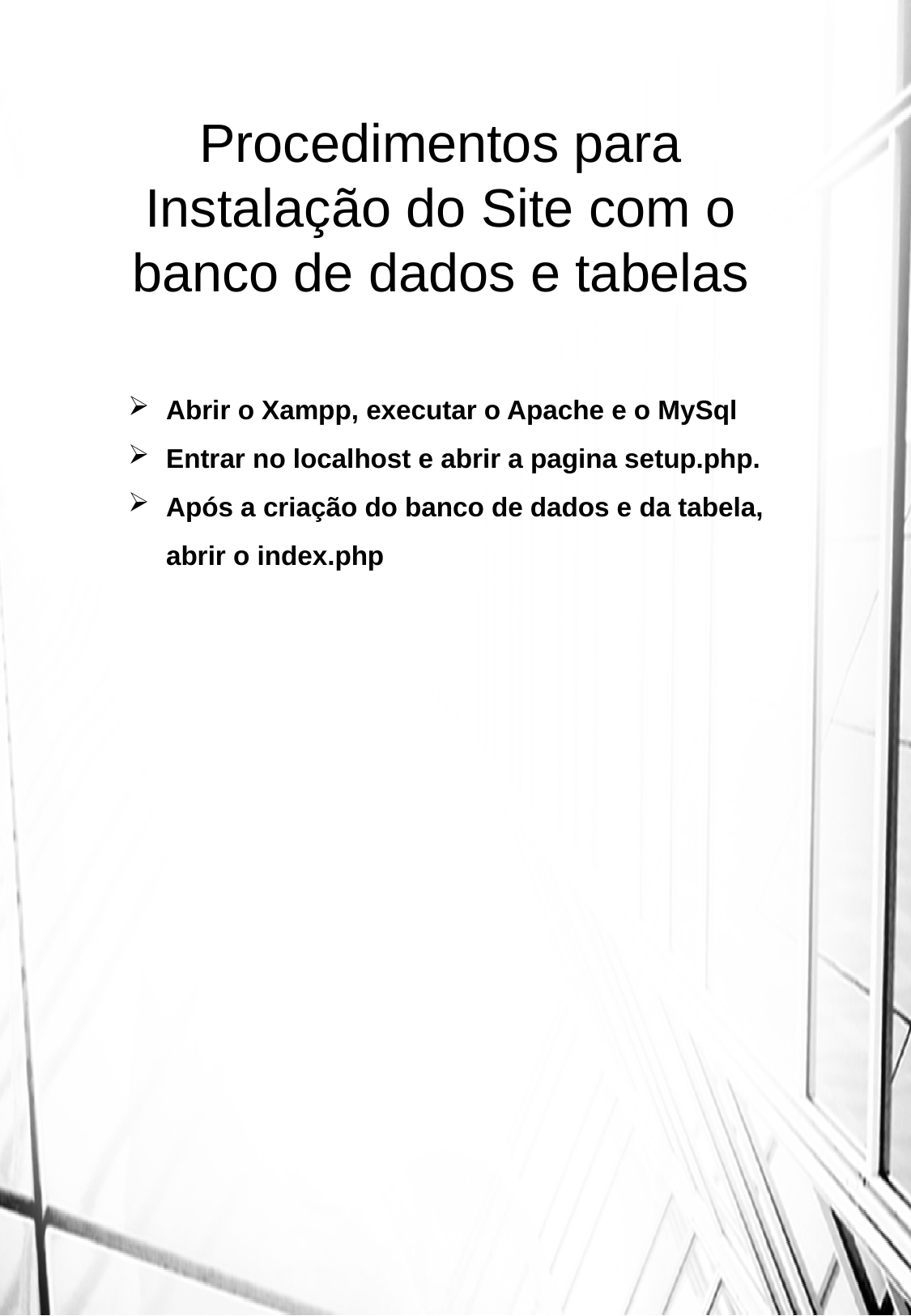

Procedimentos para Instalação do Site com o banco de dados e tabelas
Abrir o Xampp, executar o Apache e o MySql
Entrar no localhost e abrir a pagina setup.php.
Após a criação do banco de dados e da tabela, abrir o index.php